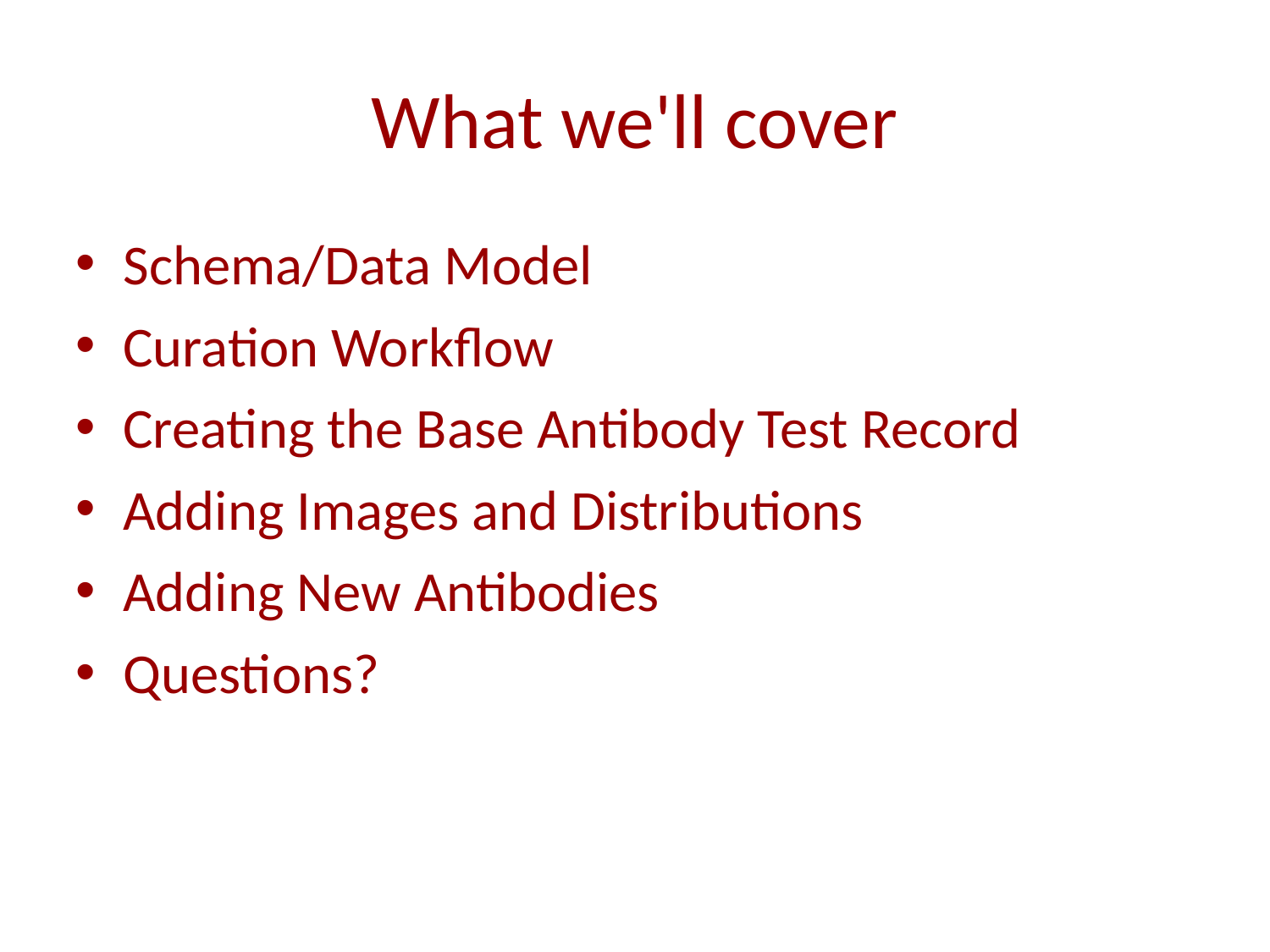

What we'll cover
Schema/Data Model
Curation Workflow
Creating the Base Antibody Test Record
Adding Images and Distributions
Adding New Antibodies
Questions?